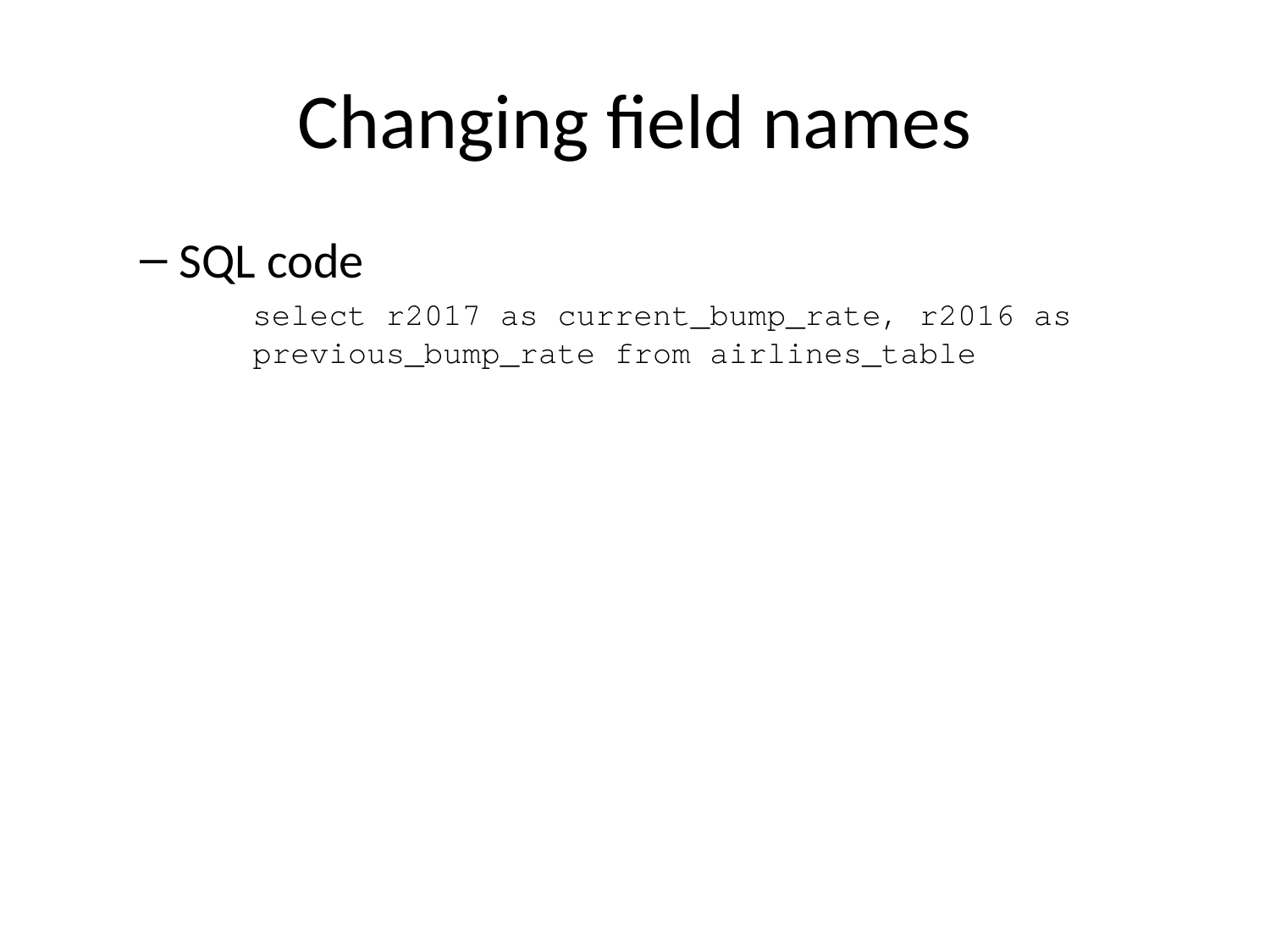

# Changing field names
SQL code
select r2017 as current_bump_rate, r2016 as previous_bump_rate from airlines_table